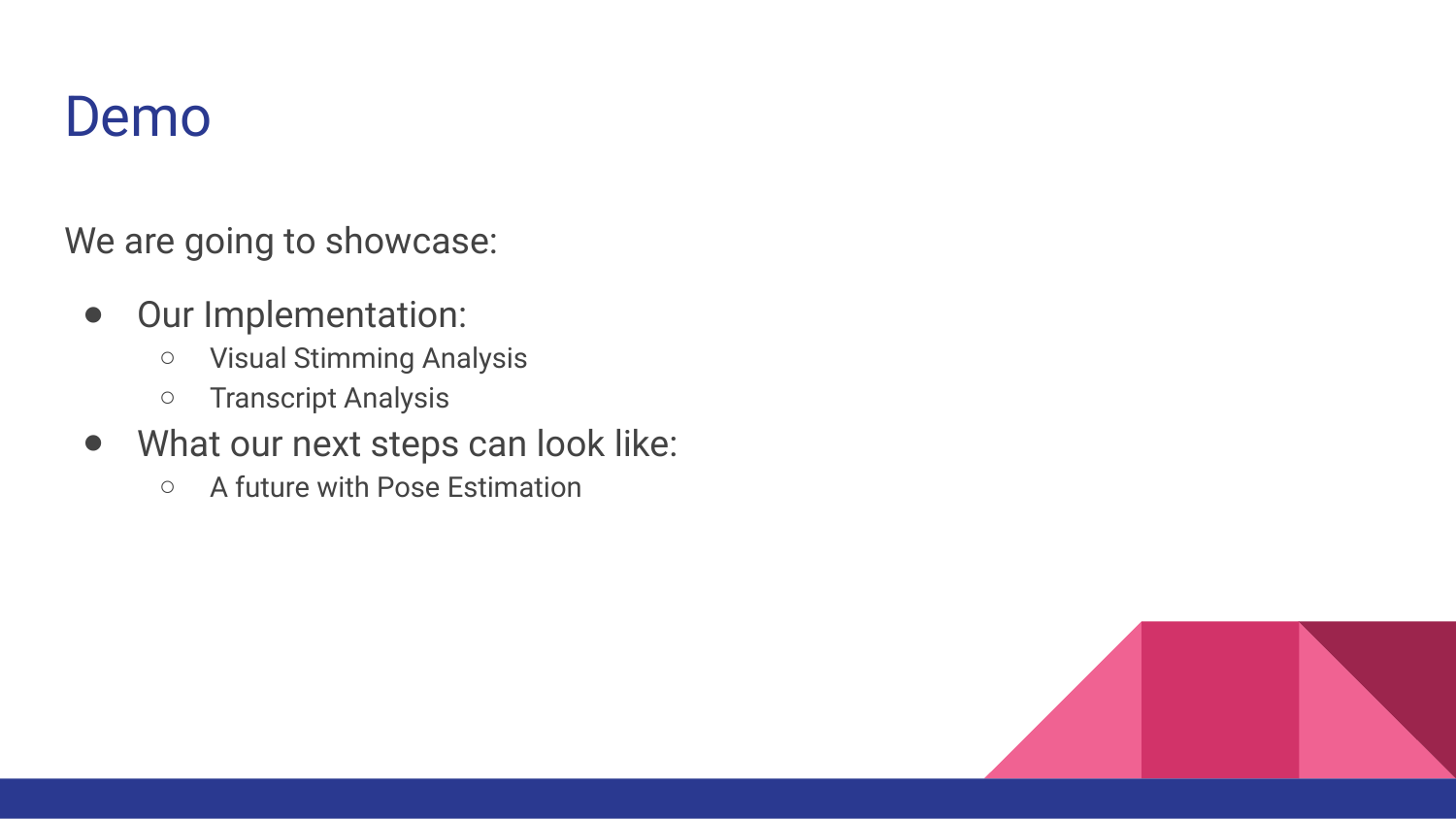

# Demo
We are going to showcase:
Our Implementation:
Visual Stimming Analysis
Transcript Analysis
What our next steps can look like:
A future with Pose Estimation